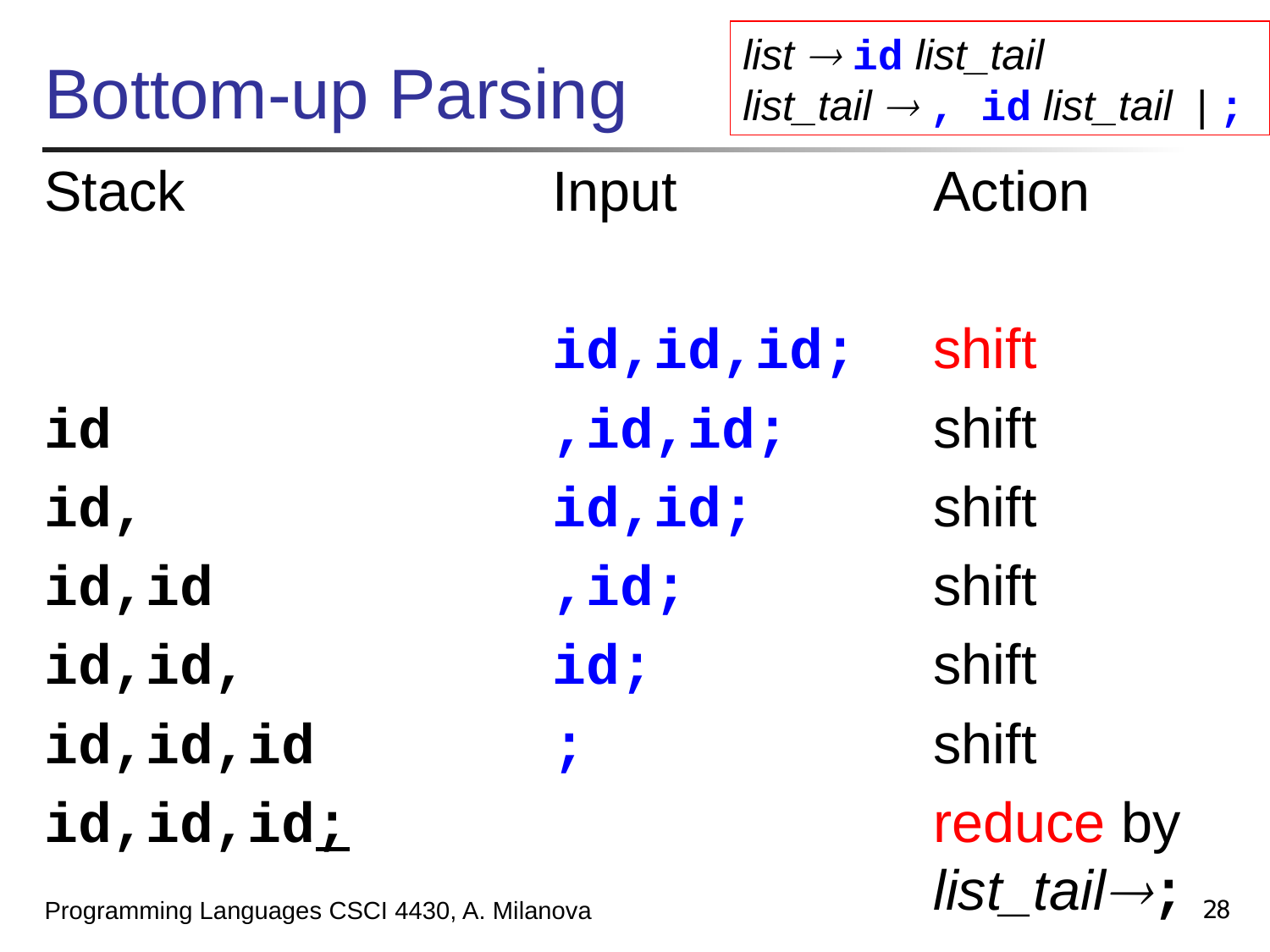

# Bottom-up Parsing
list → id list_tail
list_tail → , id list_tail  | ;
Stack			Input			Action

				id,id,id;	shift
id				,id,id;		shift
id, 			id,id;		shift
id,id			,id;		shift
id,id,			id;			shift
id,id,id		;			shift
id,id,id;					reduce by
							list_tail→;

28
Programming Languages CSCI 4430, A. Milanova